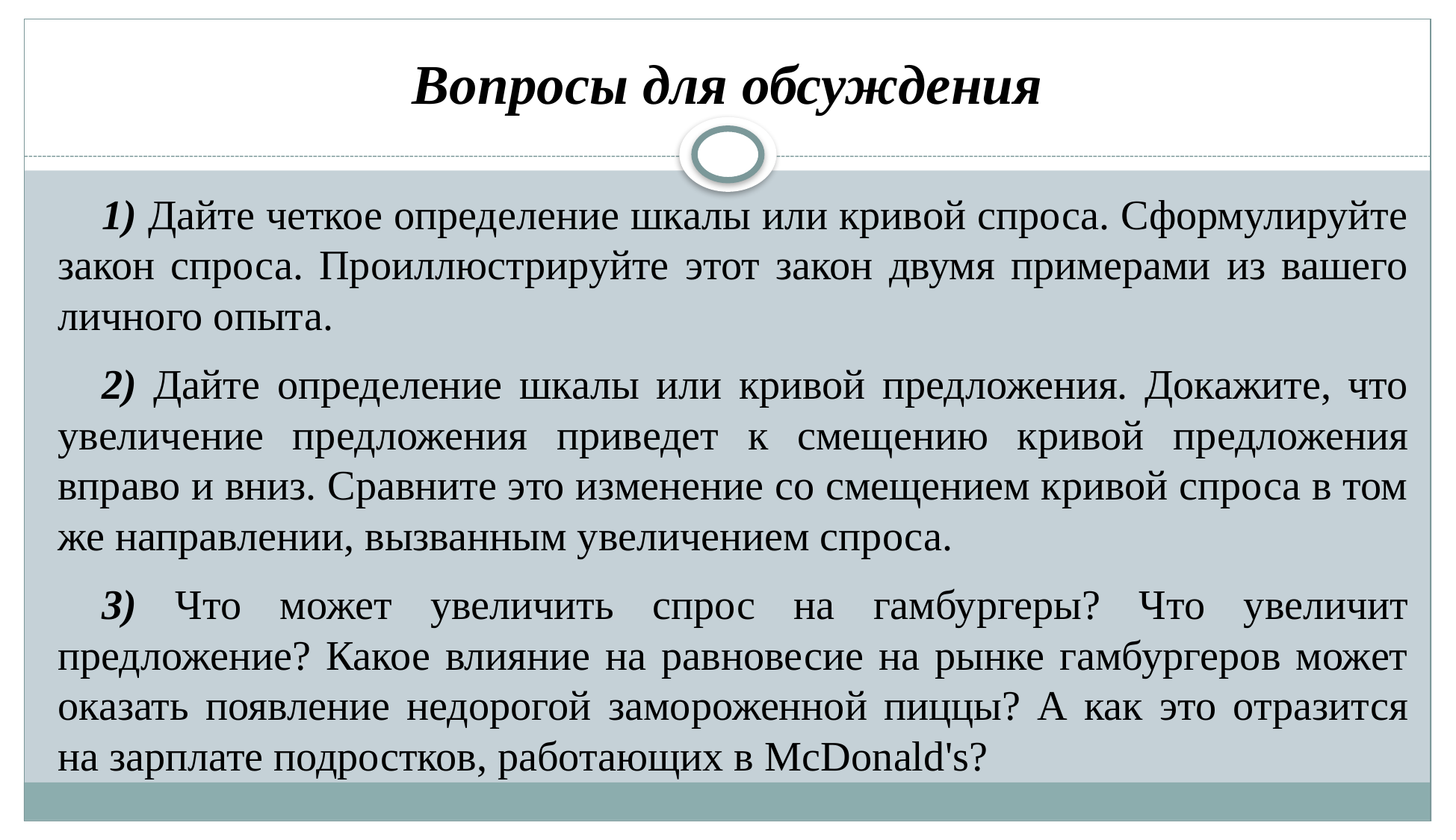

# Вопросы для обсуждения
1) Дайте четкое определение шкалы или кривой спроса. Сформулируйте закон спроса. Проиллюстрируйте этот закон двумя примерами из вашего личного опыта.
2) Дайте определение шкалы или кривой предложения. Докажите, что увеличение предложения приведет к смещению кривой предложения вправо и вниз. Сравните это изменение со смещением кривой спроса в том же направлении, вызванным увеличением спроса.
3) Что может увеличить спрос на гамбургеры? Что увеличит предложение? Какое влияние на равновесие на рынке гамбургеров может оказать появление недорогой замороженной пиццы? А как это отразится на зарплате подростков, работающих в McDonald's?